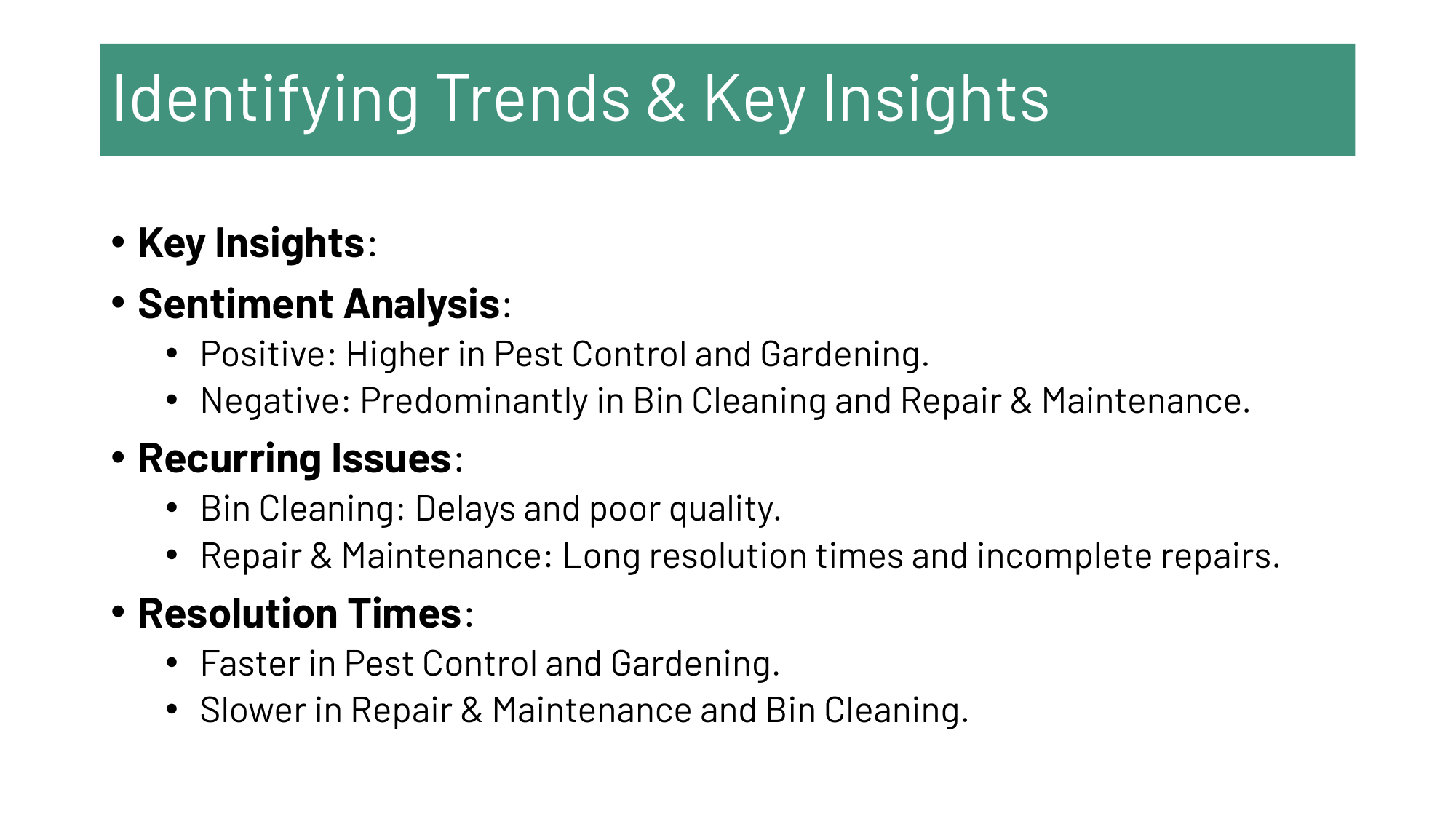

# Identifying Trends & Key Insights
Key Insights:
Sentiment Analysis:
Positive: Higher in Pest Control and Gardening.
Negative: Predominantly in Bin Cleaning and Repair & Maintenance.
Recurring Issues:
Bin Cleaning: Delays and poor quality.
Repair & Maintenance: Long resolution times and incomplete repairs.
Resolution Times:
Faster in Pest Control and Gardening.
Slower in Repair & Maintenance and Bin Cleaning.